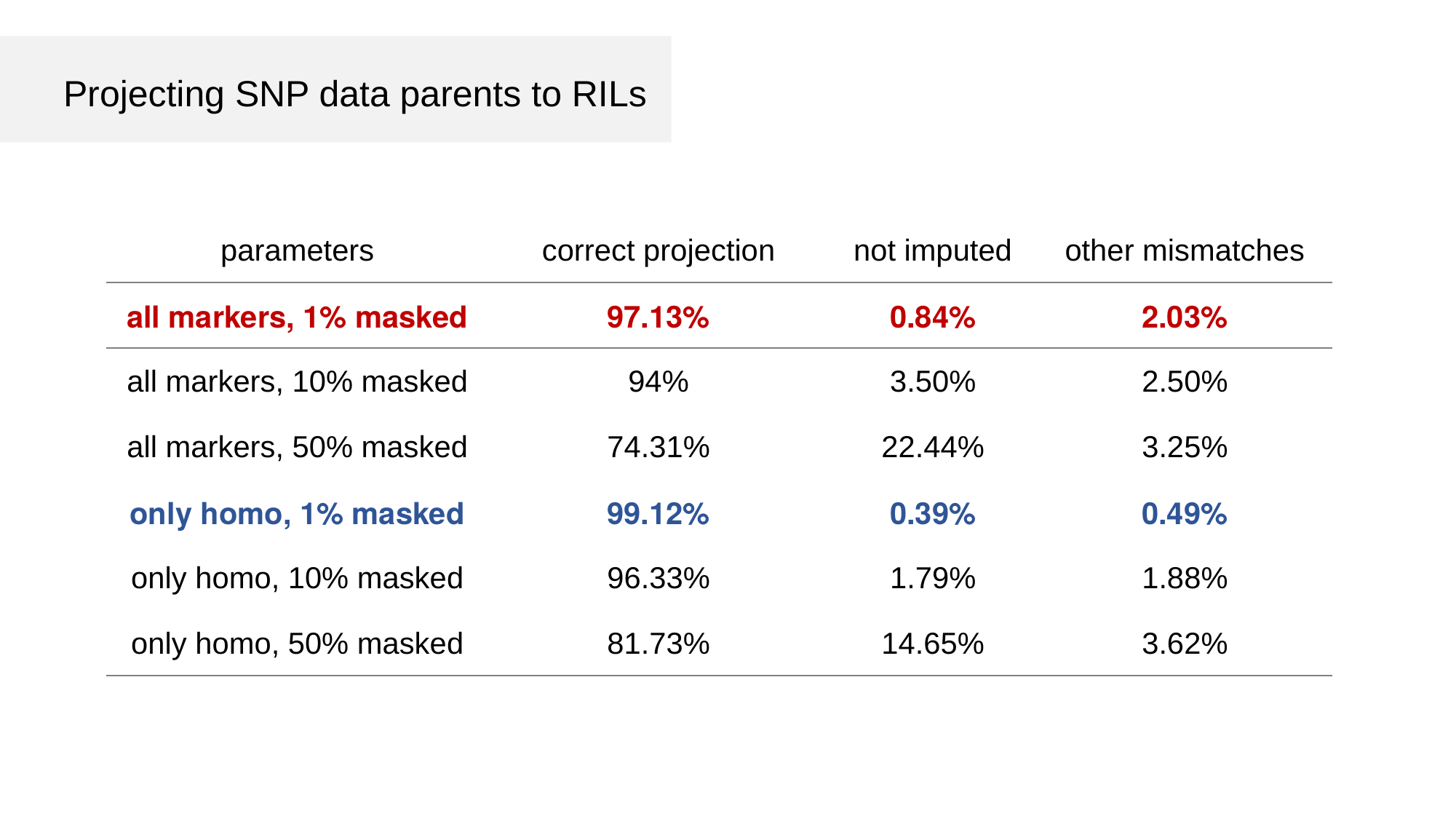

Projecting SNP data parents to RILs
| parameters | correct projection | not imputed | other mismatches |
| --- | --- | --- | --- |
| all markers, 1% masked | 97.13% | 0.84% | 2.03% |
| all markers, 10% masked | 94% | 3.50% | 2.50% |
| all markers, 50% masked | 74.31% | 22.44% | 3.25% |
| only homo, 1% masked | 99.12% | 0.39% | 0.49% |
| only homo, 10% masked | 96.33% | 1.79% | 1.88% |
| only homo, 50% masked | 81.73% | 14.65% | 3.62% |